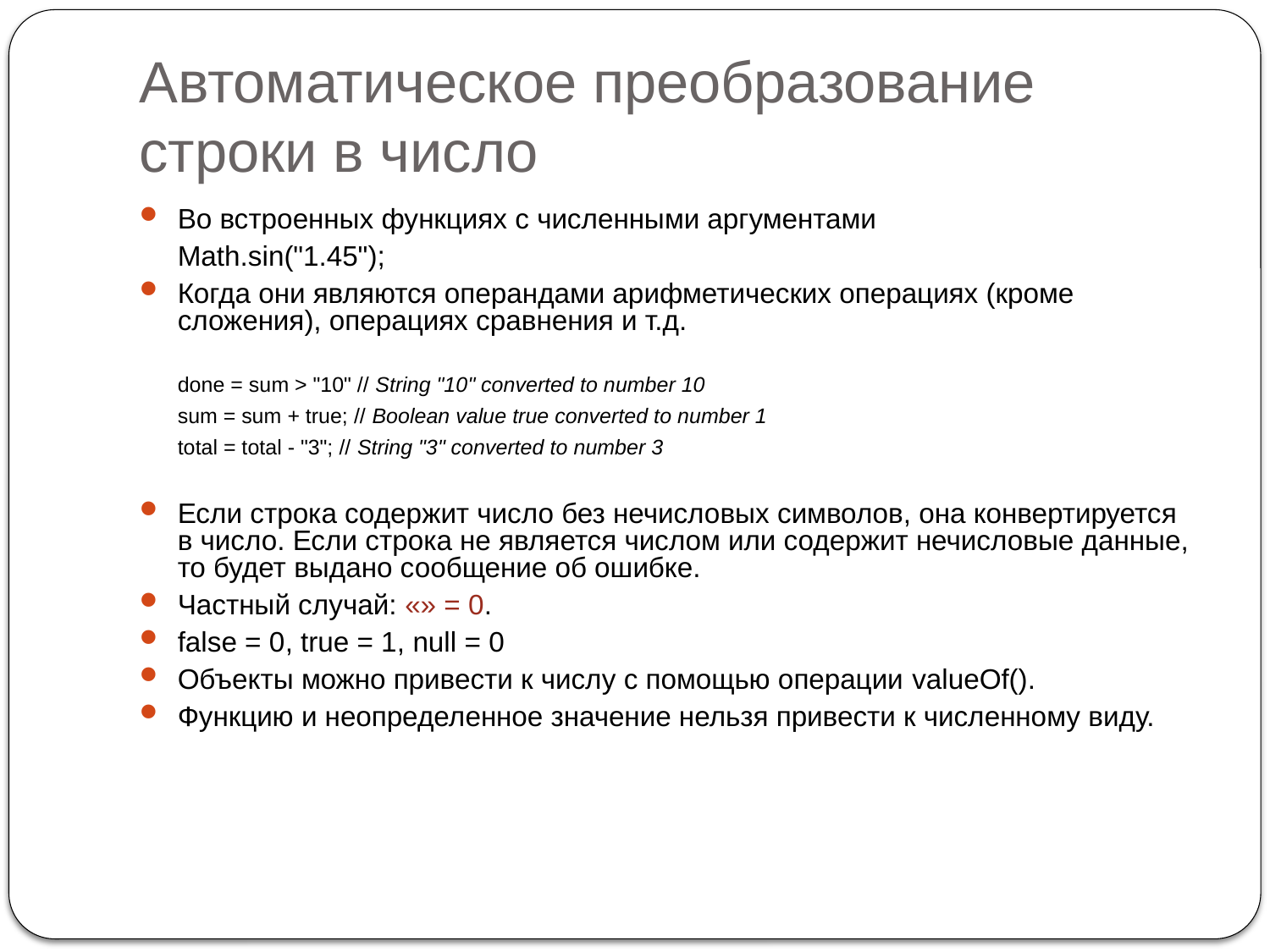

# Автоматическое преобразование строки в число
Во встроенных функциях с численными аргументами
	Math.sin("1.45");
Когда они являются операндами арифметических операциях (кроме сложения), операциях сравнения и т.д.

	done = sum > "10" // String "10" converted to number 10
	sum = sum + true; // Boolean value true converted to number 1
	total = total - "3"; // String "3" converted to number 3

Если строка содержит число без нечисловых символов, она конвертируется в число. Если строка не является числом или содержит нечисловые данные, то будет выдано сообщение об ошибке.
Частный случай: «» = 0.
false = 0, true = 1, null = 0
Объекты можно привести к числу с помощью операции valueOf().
Функцию и неопределенное значение нельзя привести к численному виду.